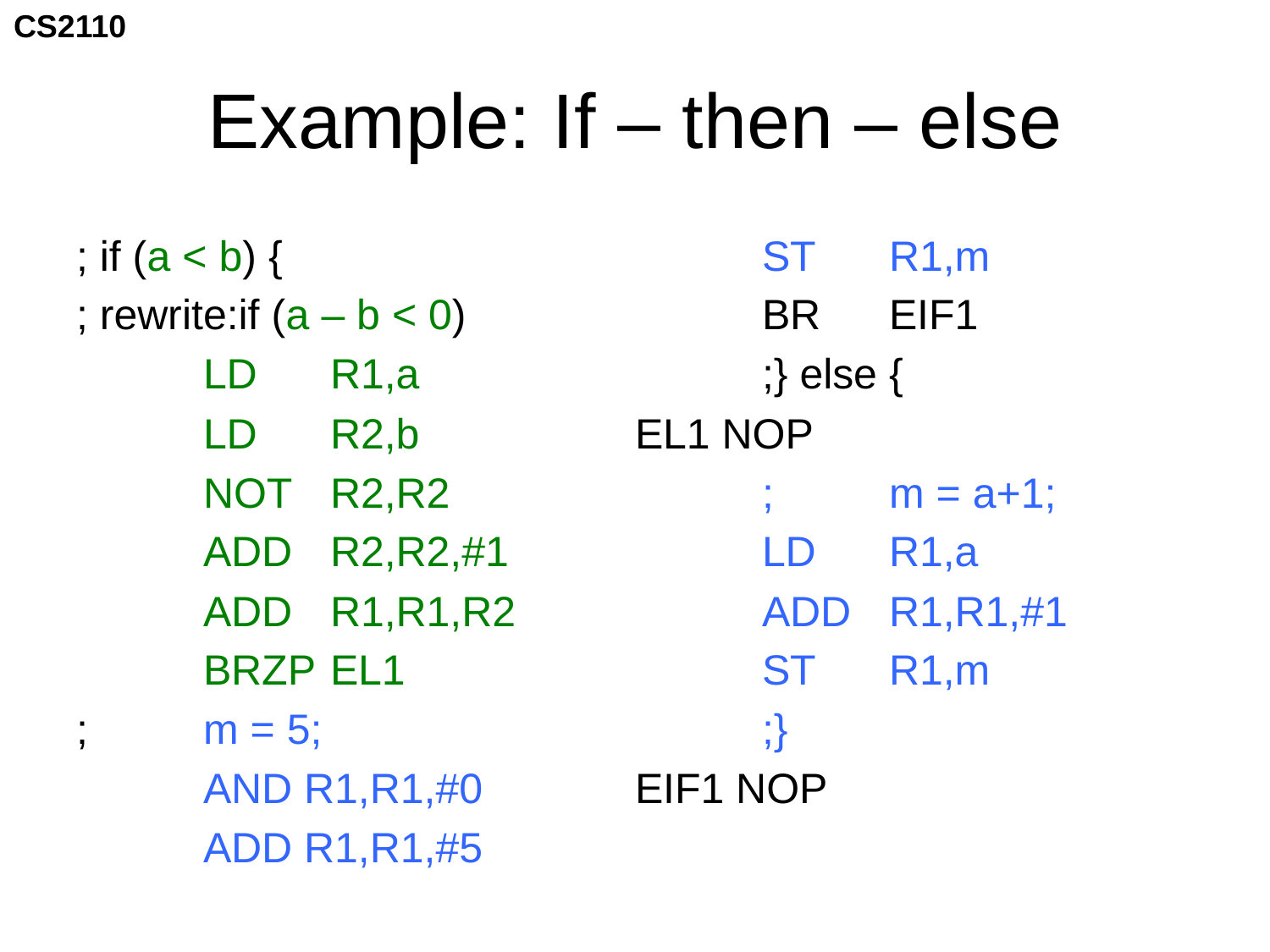

# Example: If – then – else
; if (a < b) {
; rewrite:if (a – b < 0)
	LD	R1,a
	LD	R2,b
	NOT	R2,R2
	ADD 	R2,R2,#1
	ADD 	R1,R1,R2
	BRZP	EL1
;	m = 5;
	AND R1,R1,#0
	ADD R1,R1,#5
	ST	R1,m
	BR 	EIF1
	;} else {
EL1 NOP
	;	m = a+1;
	LD	R1,a
	ADD	R1,R1,#1
	ST	R1,m
	;}
EIF1 NOP